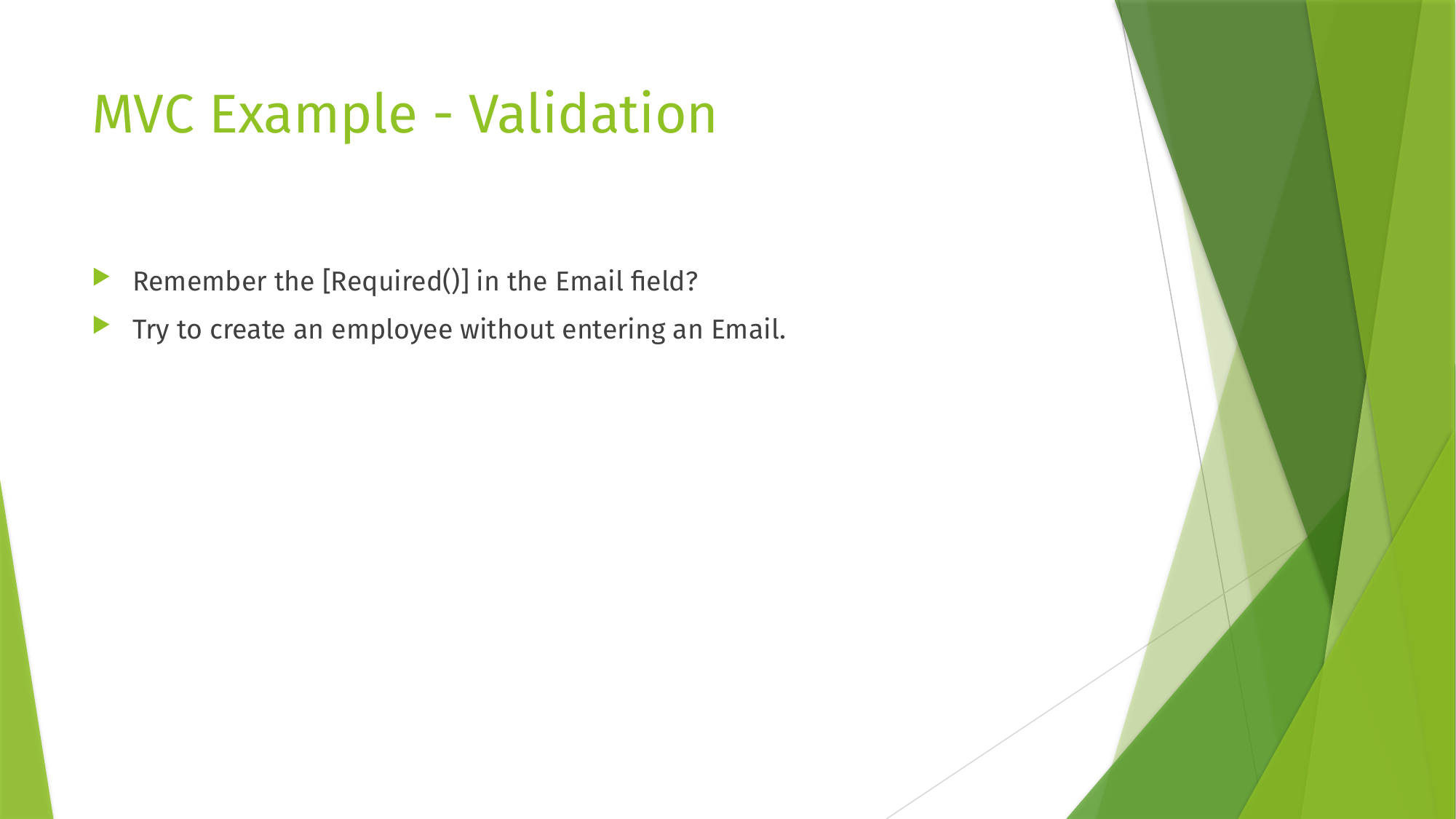

# MVC Example - Validation
Remember the [Required()] in the Email field?
Try to create an employee without entering an Email.